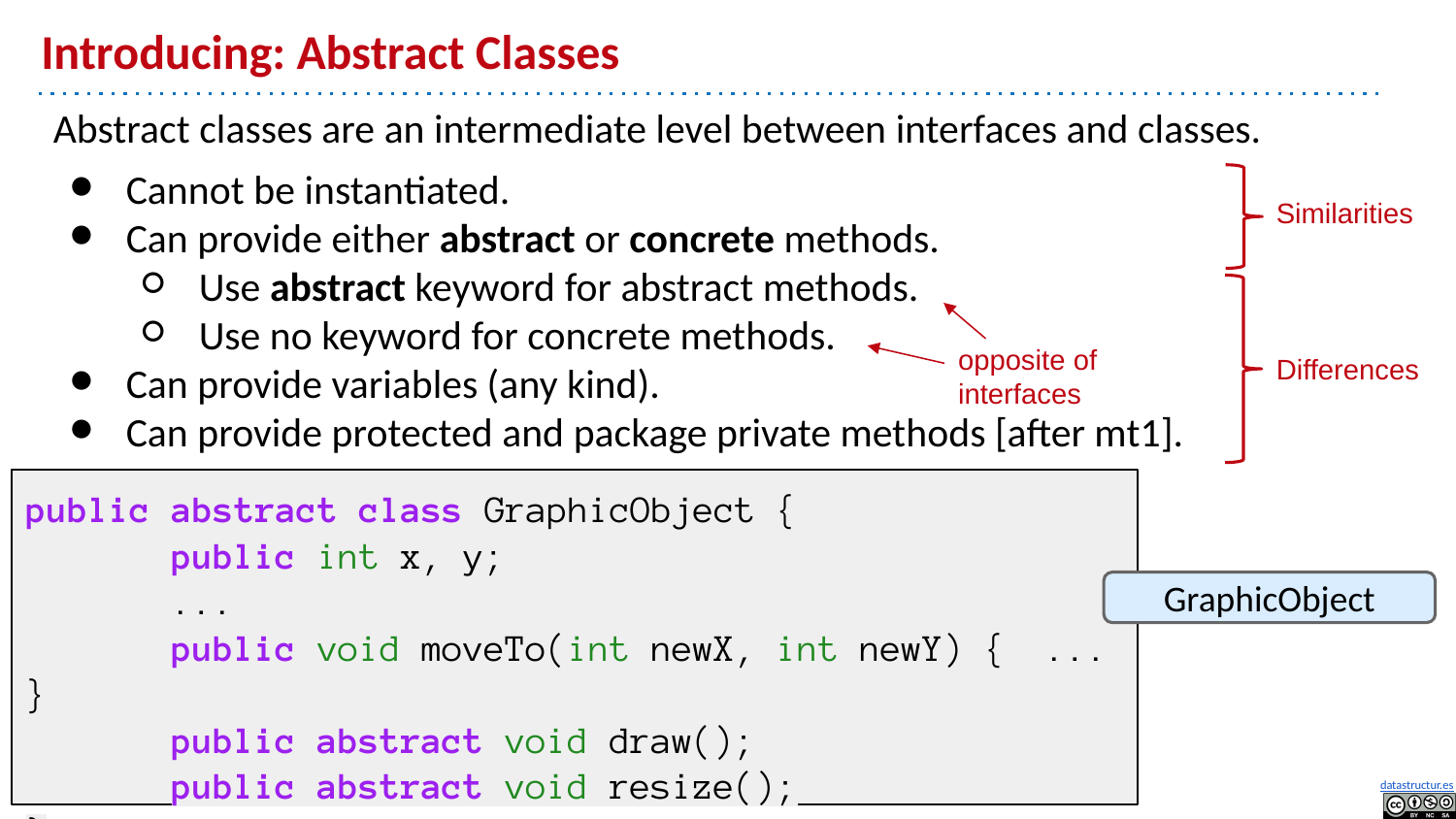

# Introducing: Abstract Classes
Abstract classes are an intermediate level between interfaces and classes.
Cannot be instantiated.
Can provide either abstract or concrete methods.
Use abstract keyword for abstract methods.
Use no keyword for concrete methods.
Can provide variables (any kind).
Can provide protected and package private methods [after mt1].

Similarities

opposite of interfaces
Differences
public abstract class GraphicObject {
	public int x, y;
	...
	public void moveTo(int newX, int newY) {	... }
	public abstract void draw();
	public abstract void resize();
}

GraphicObject